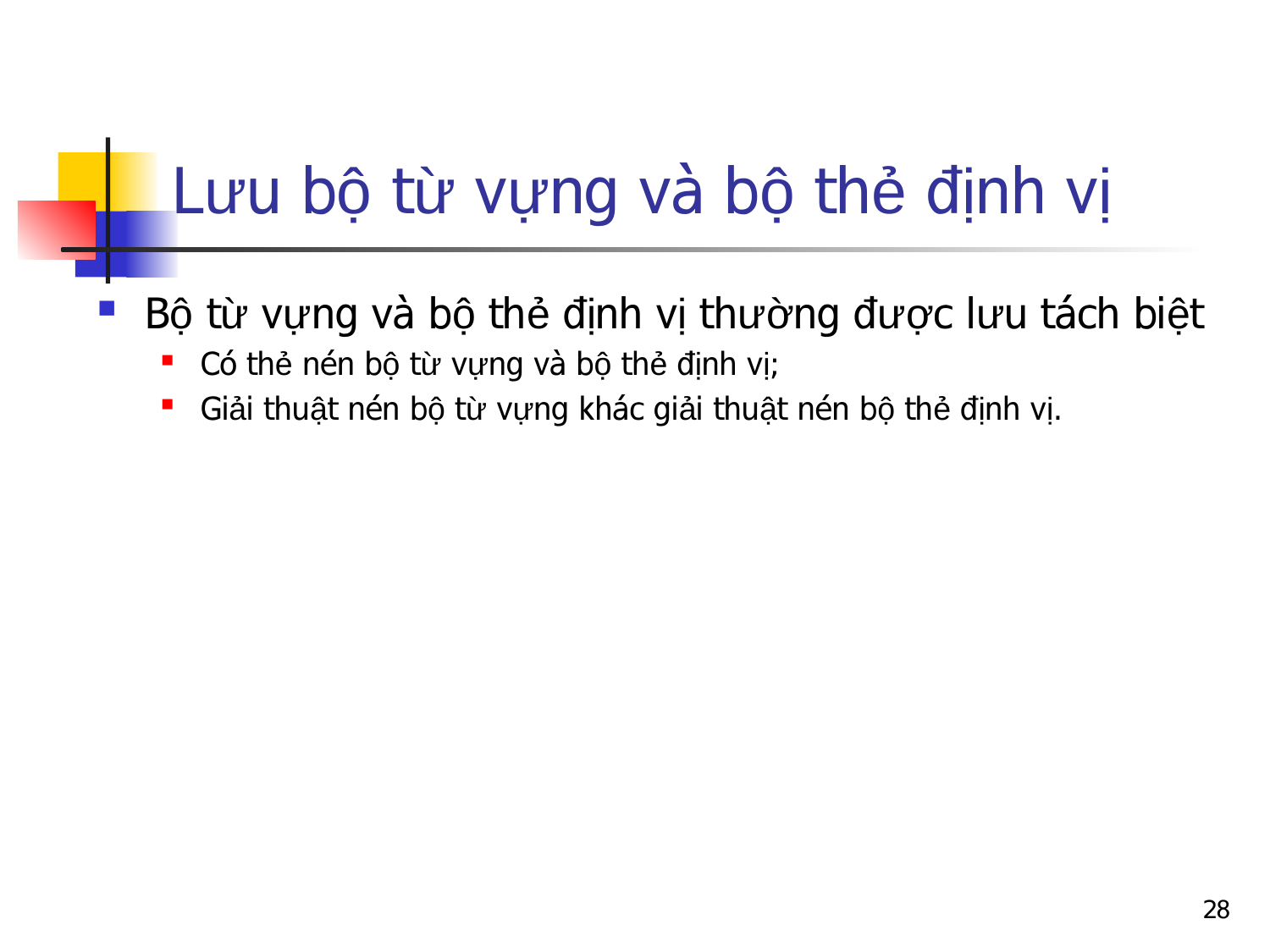

# Lưu bộ từ vựng và bộ thẻ định vị
Bộ từ vựng và bộ thẻ định vị thường được lưu tách biệt
Có thẻ nén bộ từ vựng và bộ thẻ định vị;
Giải thuật nén bộ từ vựng khác giải thuật nén bộ thẻ định vị.

28